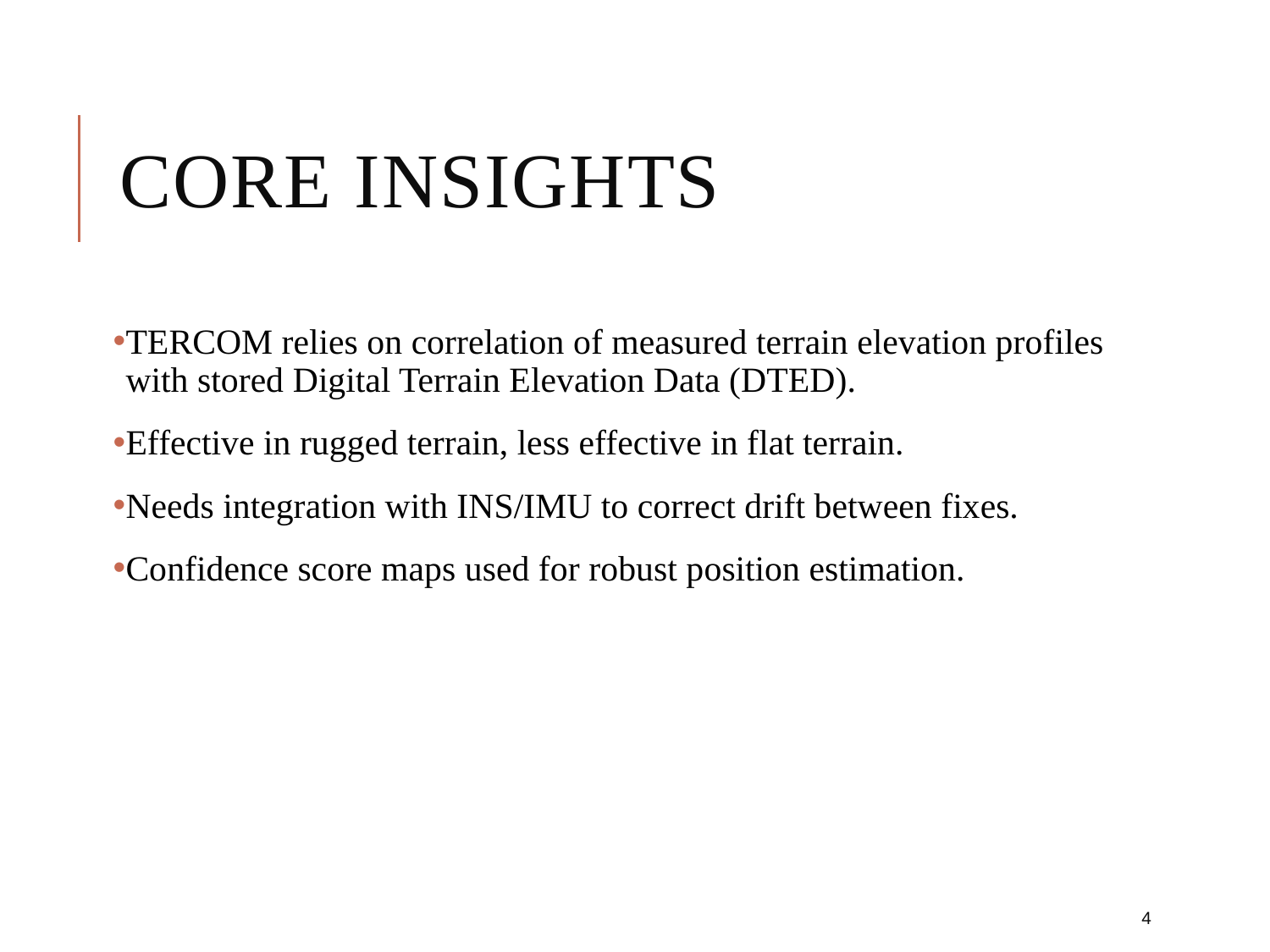

# Core Insights
TERCOM relies on correlation of measured terrain elevation profiles with stored Digital Terrain Elevation Data (DTED).
Effective in rugged terrain, less effective in flat terrain.
Needs integration with INS/IMU to correct drift between fixes.
Confidence score maps used for robust position estimation.
4